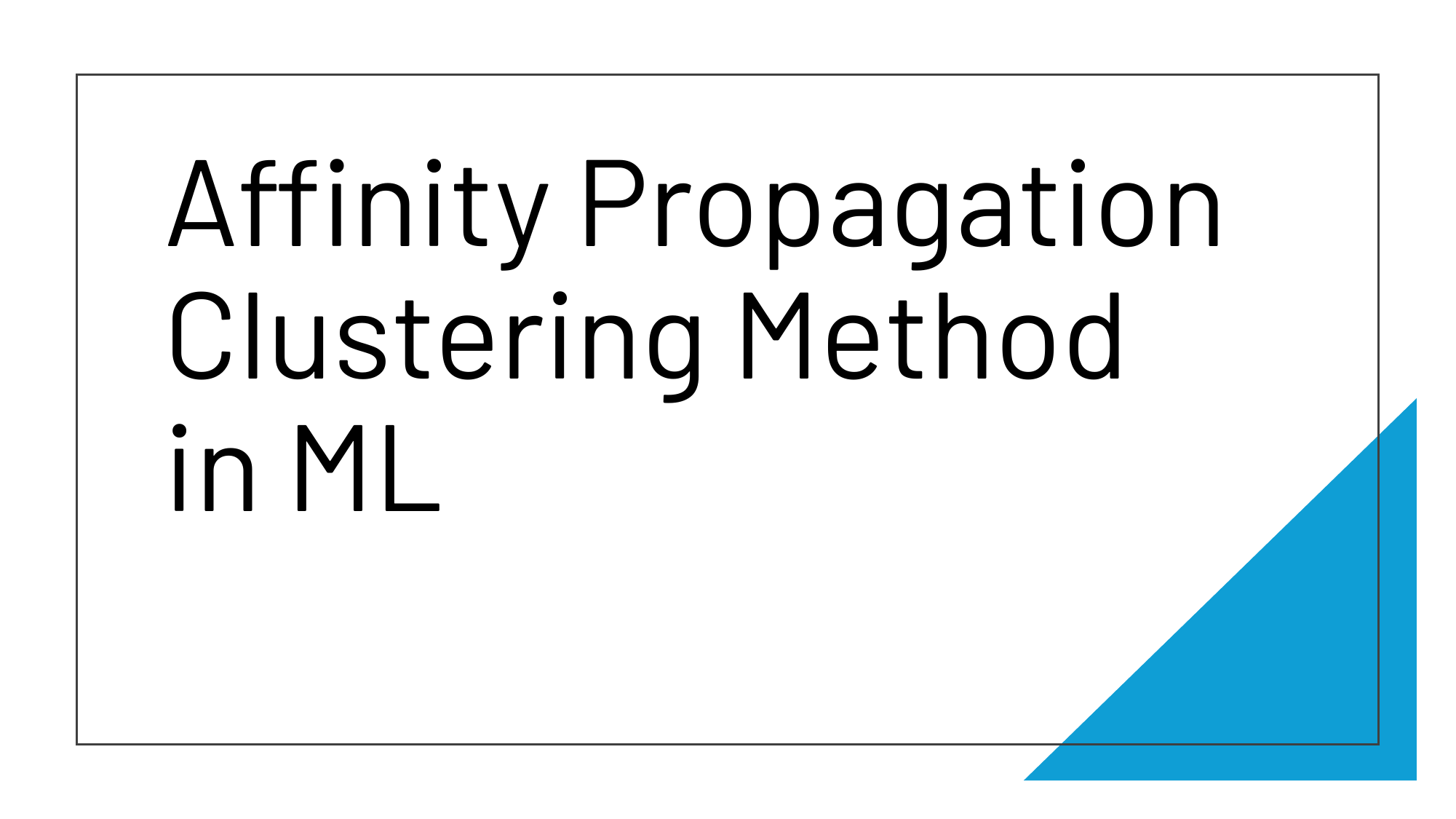

# Affinity Propagation Clustering Method in ML